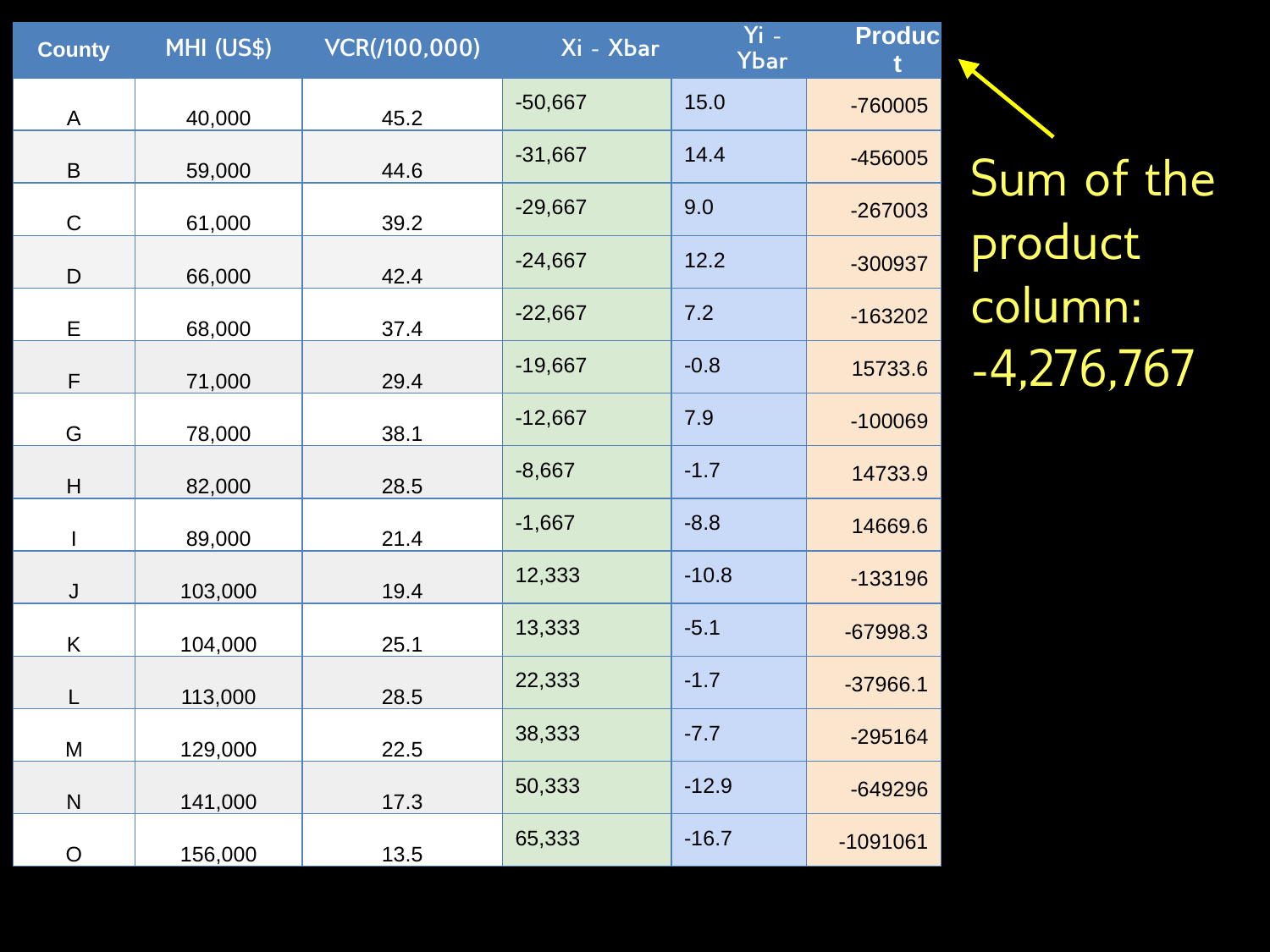

| County | MHI (US$) | VCR(/100,000) | Xi - Xbar | Yi - Ybar | Product |
| --- | --- | --- | --- | --- | --- |
| A | 40,000 | 45.2 | -50,667 | 15.0 | -760005 |
| B | 59,000 | 44.6 | -31,667 | 14.4 | -456005 |
| C | 61,000 | 39.2 | -29,667 | 9.0 | -267003 |
| D | 66,000 | 42.4 | -24,667 | 12.2 | -300937 |
| E | 68,000 | 37.4 | -22,667 | 7.2 | -163202 |
| F | 71,000 | 29.4 | -19,667 | -0.8 | 15733.6 |
| G | 78,000 | 38.1 | -12,667 | 7.9 | -100069 |
| H | 82,000 | 28.5 | -8,667 | -1.7 | 14733.9 |
| I | 89,000 | 21.4 | -1,667 | -8.8 | 14669.6 |
| J | 103,000 | 19.4 | 12,333 | -10.8 | -133196 |
| K | 104,000 | 25.1 | 13,333 | -5.1 | -67998.3 |
| L | 113,000 | 28.5 | 22,333 | -1.7 | -37966.1 |
| M | 129,000 | 22.5 | 38,333 | -7.7 | -295164 |
| N | 141,000 | 17.3 | 50,333 | -12.9 | -649296 |
| O | 156,000 | 13.5 | 65,333 | -16.7 | -1091061 |

Sum of the product column:
-4,276,767